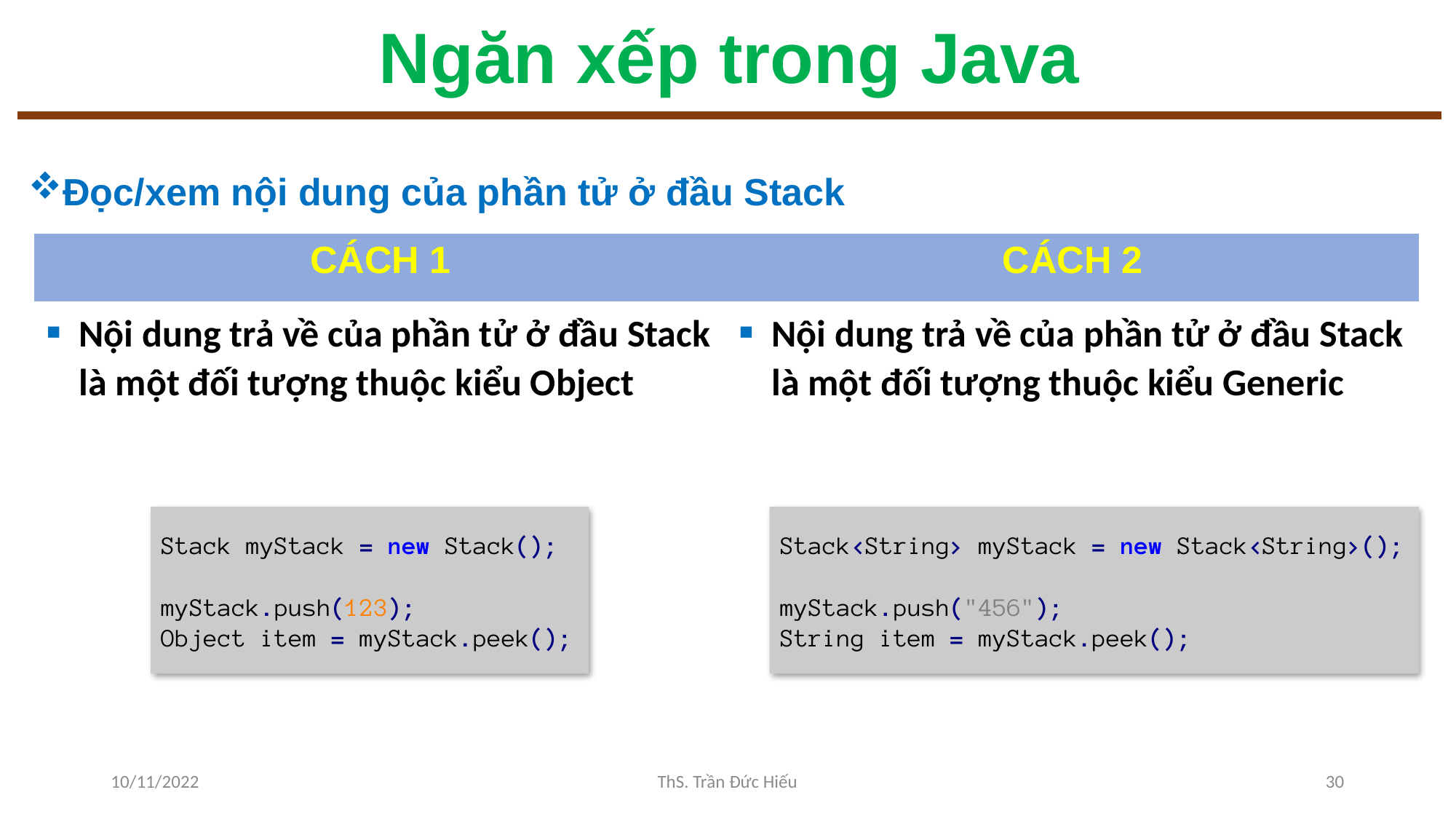

# Ngăn xếp trong Java
Đọc/xem nội dung của phần tử ở đầu Stack
| CÁCH 1 | CÁCH 2 |
| --- | --- |
| Nội dung trả về của phần tử ở đầu Stack là một đối tượng thuộc kiểu Object | Nội dung trả về của phần tử ở đầu Stack là một đối tượng thuộc kiểu Generic |
Stack myStack = new Stack();

myStack.push(123);
Object item = myStack.peek();
Stack<String> myStack = new Stack<String>();

myStack.push("456");
String item = myStack.peek();
10/11/2022
ThS. Trần Đức Hiếu
30